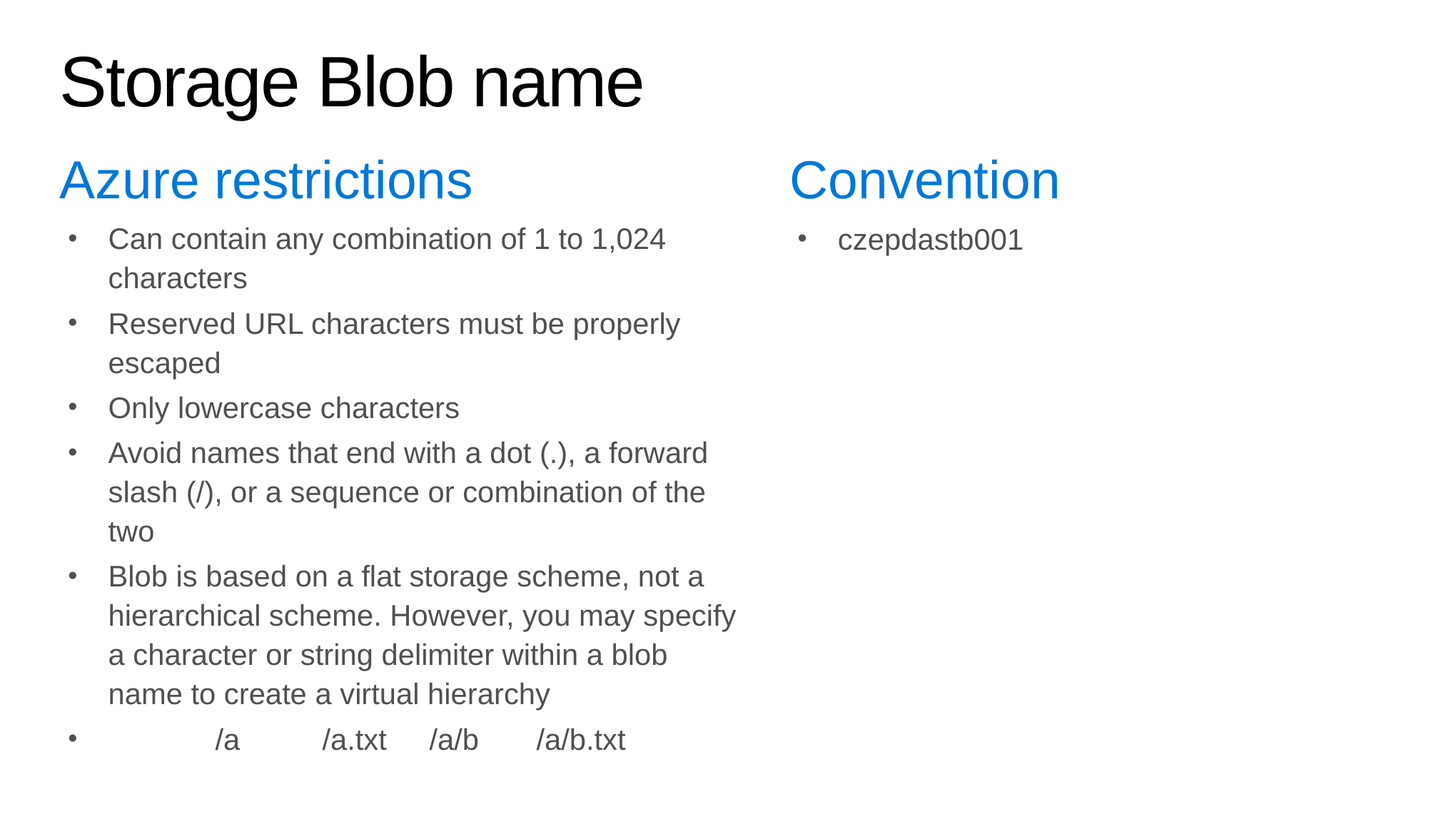

# Storage Blob name
Azure restrictions
Can contain any combination of 1 to 1,024 characters
Reserved URL characters must be properly escaped
Only lowercase characters
Avoid names that end with a dot (.), a forward slash (/), or a sequence or combination of the two
Blob is based on a flat storage scheme, not a hierarchical scheme. However, you may specify a character or string delimiter within a blob name to create a virtual hierarchy
	/a	/a.txt	/a/b	/a/b.txt

Convention
czepdastb001